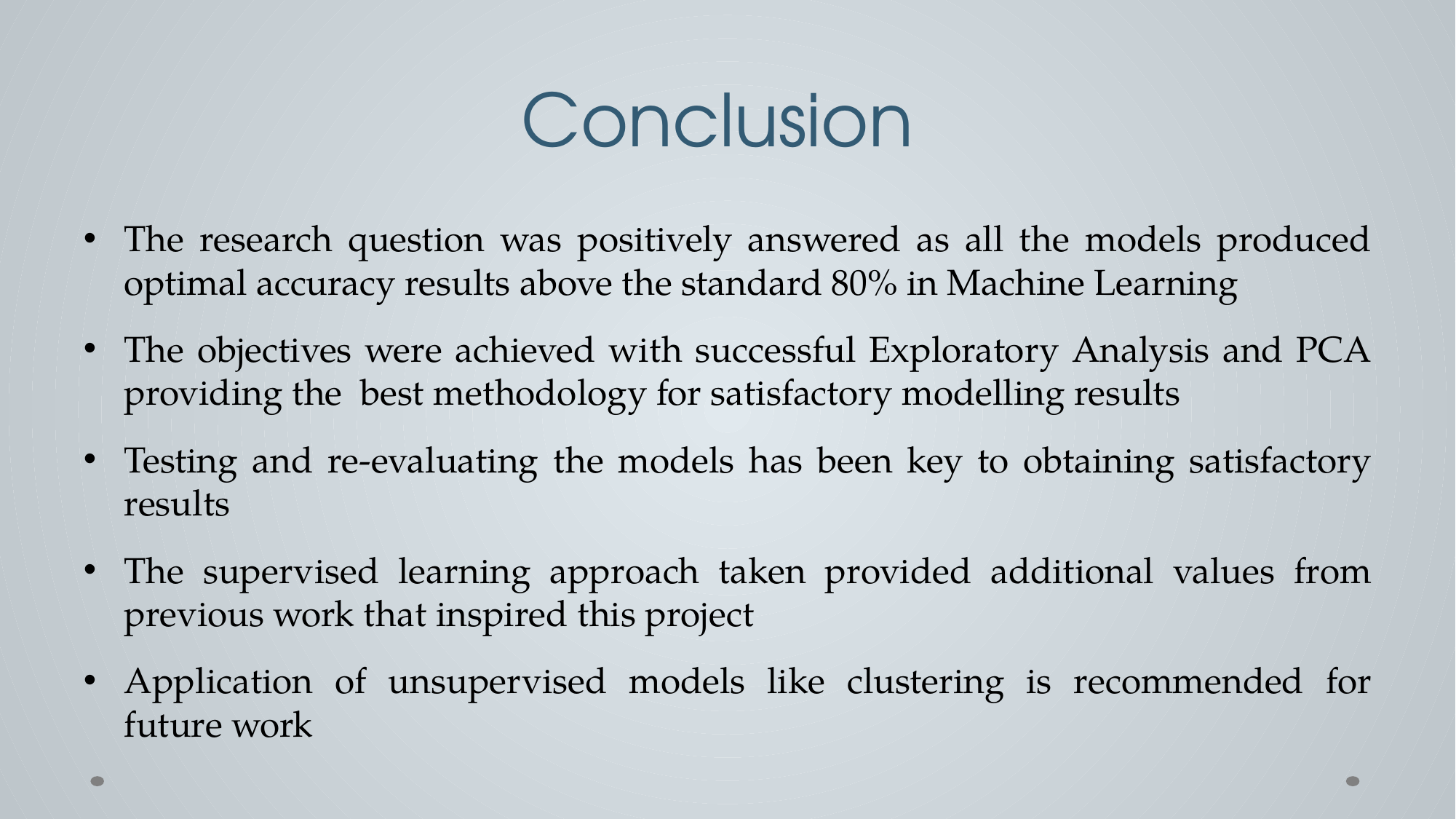

Conclusion

The research question was positively answered as all the models produced optimal accuracy results above the standard 80% in Machine Learning

The objectives were achieved with successful Exploratory Analysis and PCA providing the  best methodology for satisfactory modelling results

Testing and re-evaluating the models has been key to obtaining satisfactory results

The supervised learning approach taken provided additional values from previous work that inspired this project

Application of unsupervised models like clustering is recommended for future work